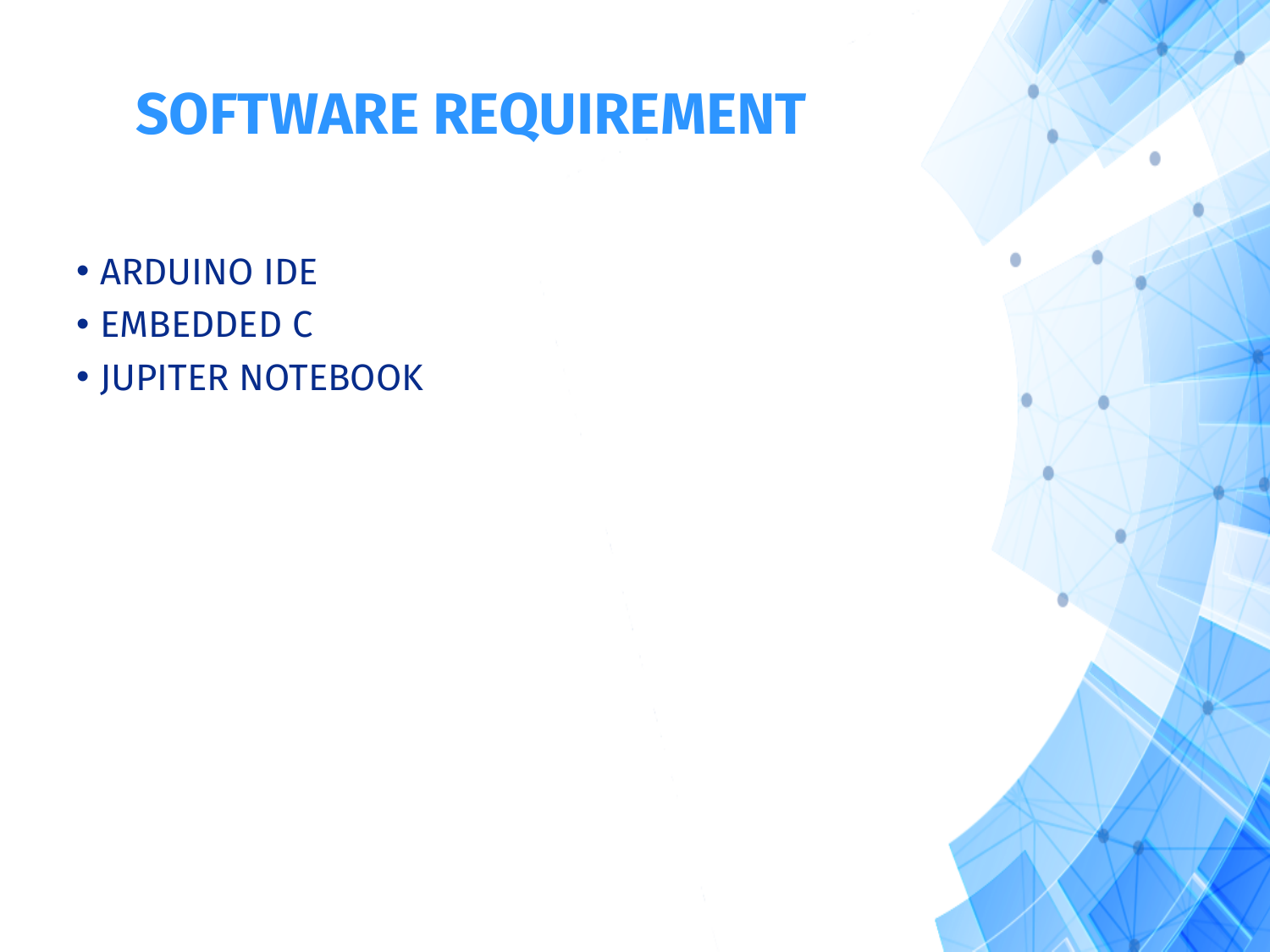

# SOFTWARE REQUIREMENT
ARDUINO IDE
EMBEDDED C
JUPITER NOTEBOOK